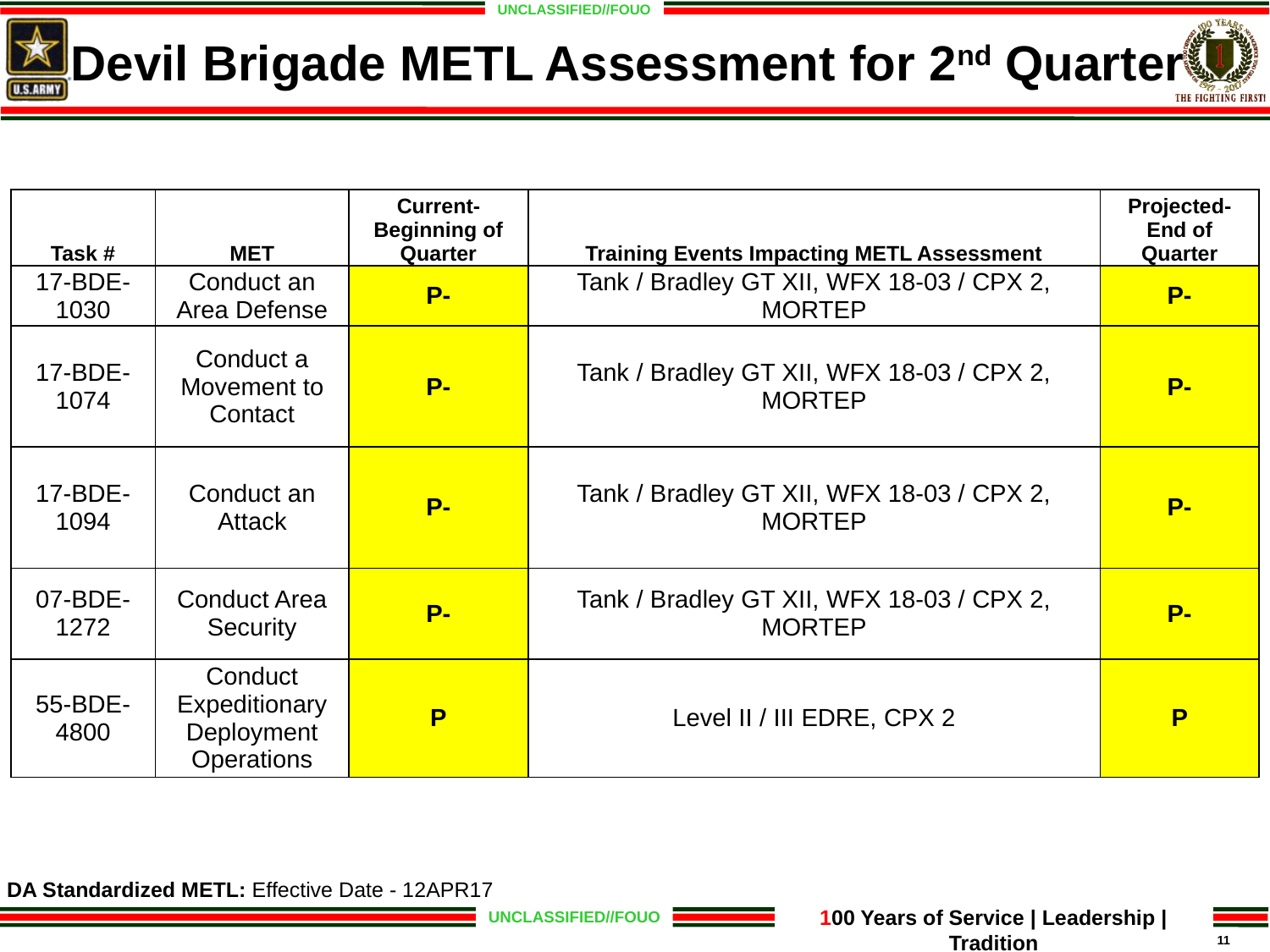

# Devil Brigade METL Assessment for 2nd Quarter
| Task # | MET | Current-Beginning of Quarter | Training Events Impacting METL Assessment | Projected-End of Quarter |
| --- | --- | --- | --- | --- |
| 17-BDE-1030 | Conduct an Area Defense | P- | Tank / Bradley GT XII, WFX 18-03 / CPX 2, MORTEP | P- |
| 17-BDE-1074 | Conduct a Movement to Contact | P- | Tank / Bradley GT XII, WFX 18-03 / CPX 2, MORTEP | P- |
| 17-BDE-1094 | Conduct an Attack | P- | Tank / Bradley GT XII, WFX 18-03 / CPX 2, MORTEP | P- |
| 07-BDE-1272 | Conduct Area Security | P- | Tank / Bradley GT XII, WFX 18-03 / CPX 2, MORTEP | P- |
| 55-BDE-4800 | Conduct Expeditionary Deployment Operations | P | Level II / III EDRE, CPX 2 | P |
DA Standardized METL: Effective Date - 12APR17